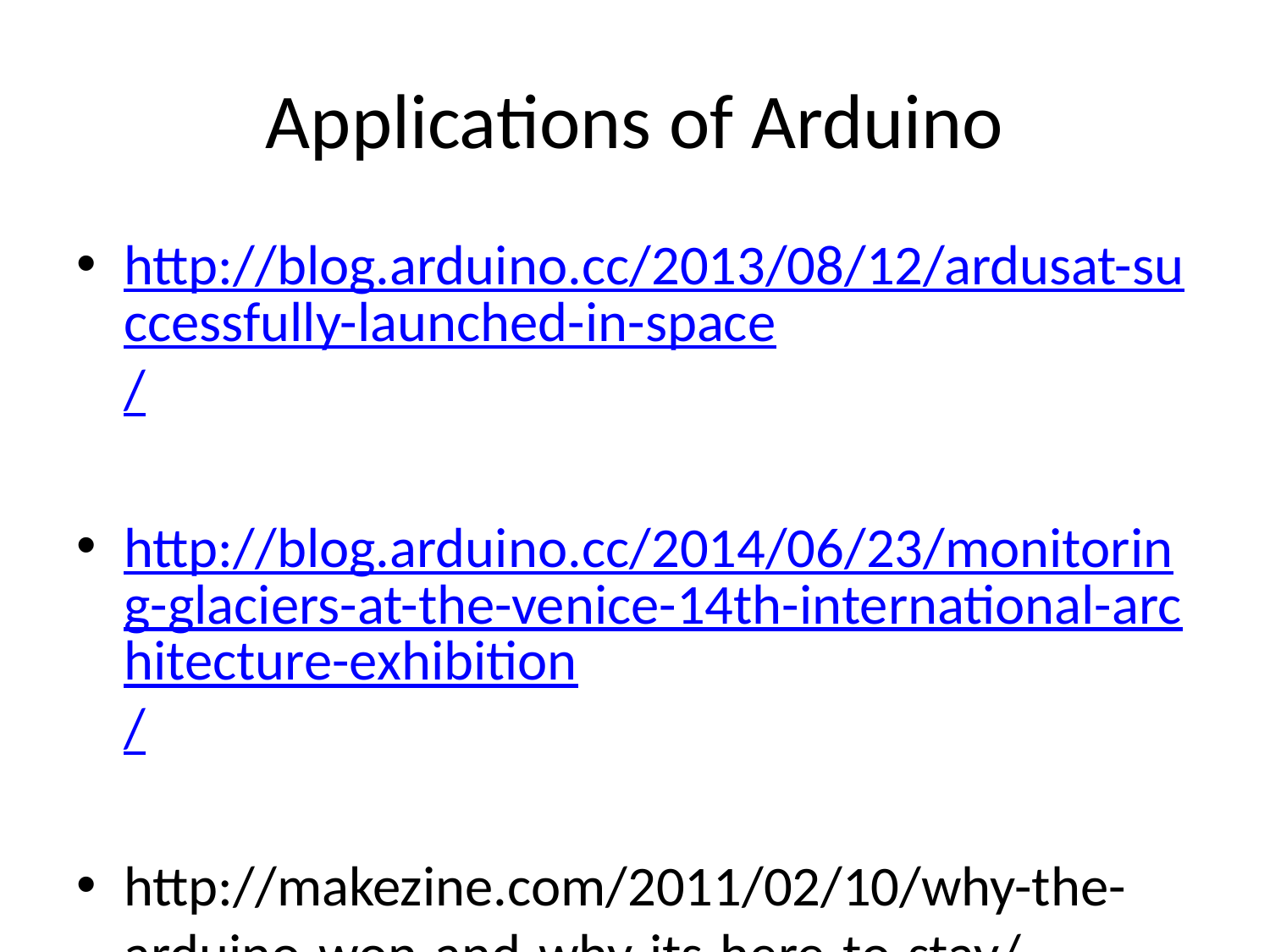

# Applications of Arduino
http://blog.arduino.cc/2013/08/12/ardusat-successfully-launched-in-space/

http://blog.arduino.cc/2014/06/23/monitoring-glaciers-at-the-venice-14th-international-architecture-exhibition/

http://makezine.com/2011/02/10/why-the-arduino-won-and-why-its-here-to-stay/